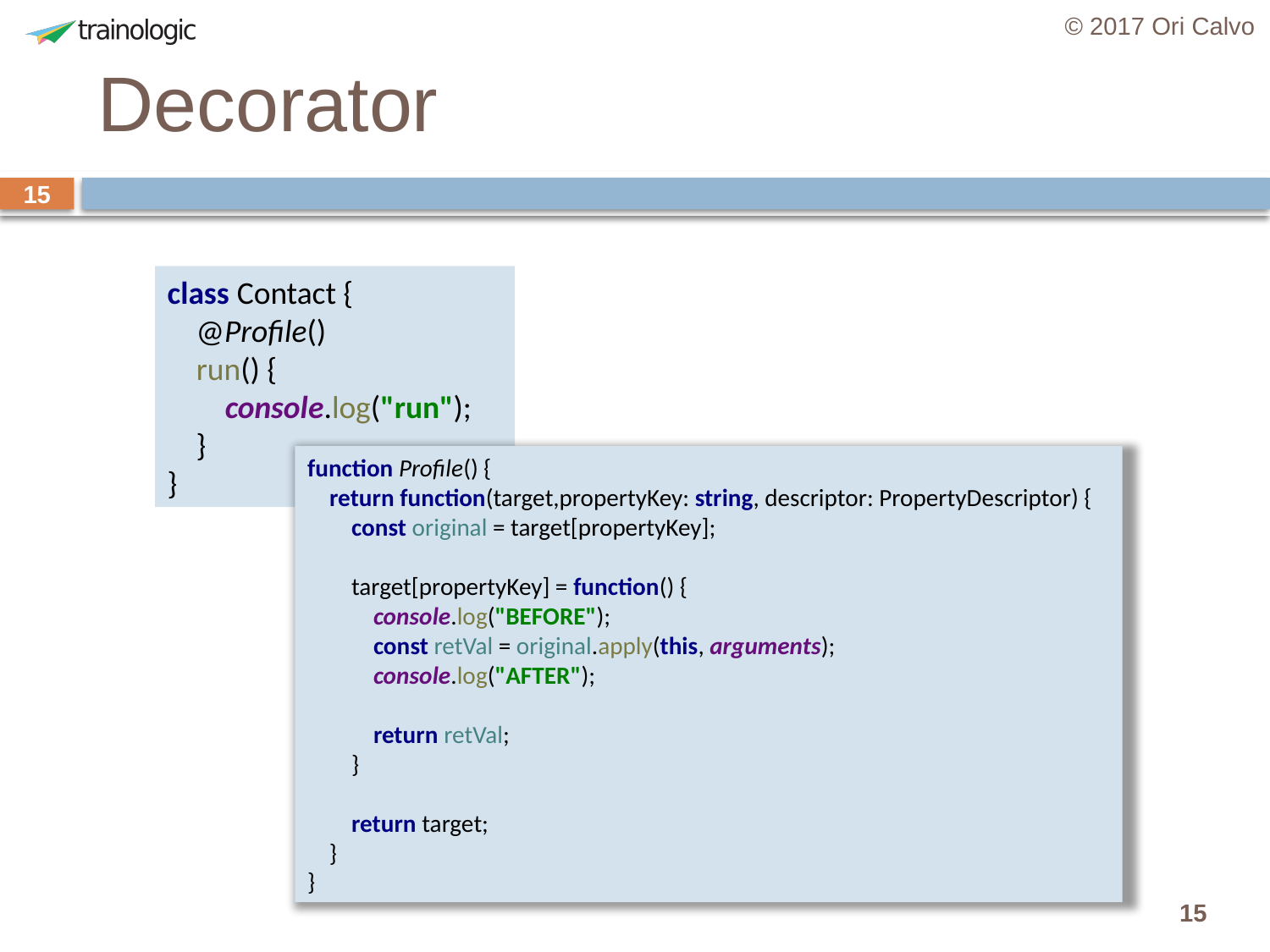

© 2017 Ori Calvo
# Decorator
15
class Contact {
    @Profile()
    run() {
        console.log("run");
    }
}
function Profile() {
    return function(target,propertyKey: string, descriptor: PropertyDescriptor) {
        const original = target[propertyKey];
        target[propertyKey] = function() {
            console.log("BEFORE");
            const retVal = original.apply(this, arguments);
            console.log("AFTER");
            return retVal;
        }
        return target;
    }
}